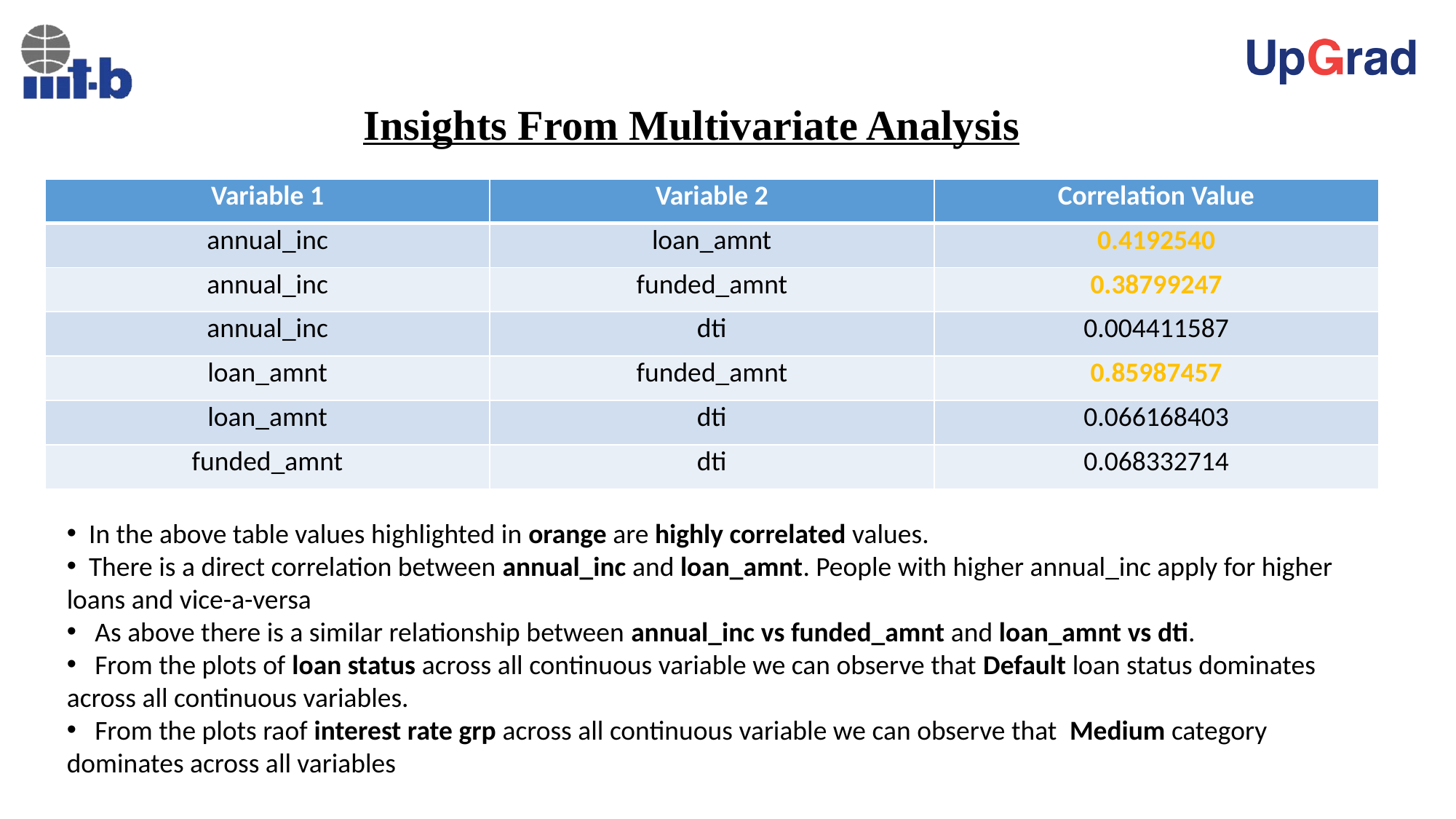

# Insights From Multivariate Analysis
| Variable 1 | Variable 2 | Correlation Value |
| --- | --- | --- |
| annual\_inc | loan\_amnt | 0.4192540 |
| annual\_inc | funded\_amnt | 0.38799247 |
| annual\_inc | dti | 0.004411587 |
| loan\_amnt | funded\_amnt | 0.85987457 |
| loan\_amnt | dti | 0.066168403 |
| funded\_amnt | dti | 0.068332714 |
  In the above table values highlighted in orange are highly correlated values.
  There is a direct correlation between annual_inc and loan_amnt. People with higher annual_inc apply for higher loans and vice-a-versa
   As above there is a similar relationship between annual_inc vs funded_amnt and loan_amnt vs dti.
   From the plots of loan status across all continuous variable we can observe that Default loan status dominates across all continuous variables.
   From the plots raof interest rate grp across all continuous variable we can observe that  Medium category dominates across all variables